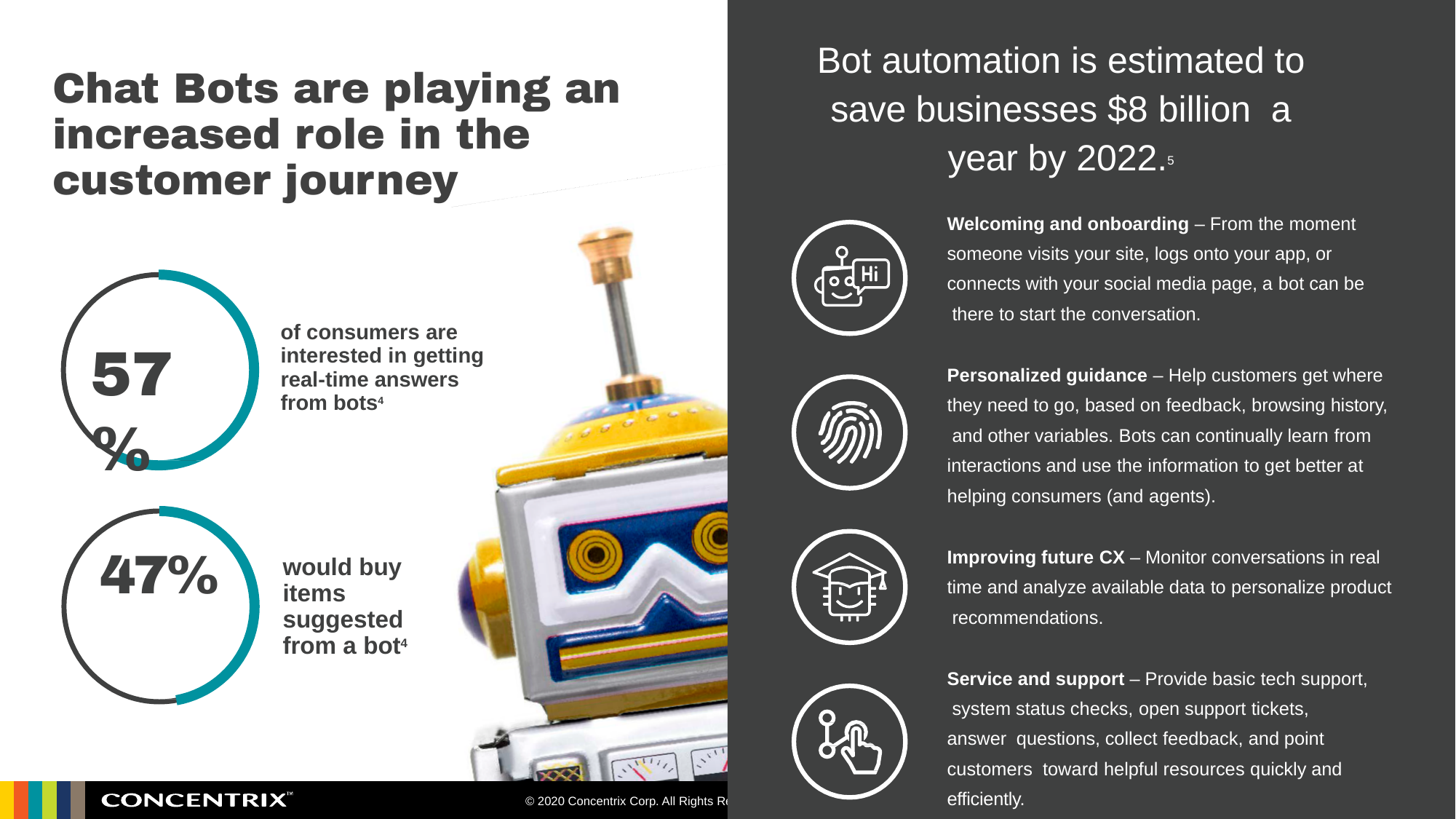

# Bot automation is estimated to save businesses $8 billion  a year by 2022.5
Chat Bots are playing an increased role in the customer journey

Welcoming and onboarding – From the moment  someone visits your site, logs onto your app, or  connects with your social media page, a bot can be  there to start the conversation.

of consumers are  interested in getting  real-time answers  from bots4
57%
Personalized guidance – Help customers get where  they need to go, based on feedback, browsing history,  and other variables. Bots can continually learn from  interactions and use the information to get better at  helping consumers (and agents).

47%
Improving future CX – Monitor conversations in real  time and analyze available data to personalize product  recommendations.
would buy items suggested from a bot4

Service and support – Provide basic tech support,  system status checks, open support tickets, answer  questions, collect feedback, and point customers  toward helpful resources quickly and efficiently.